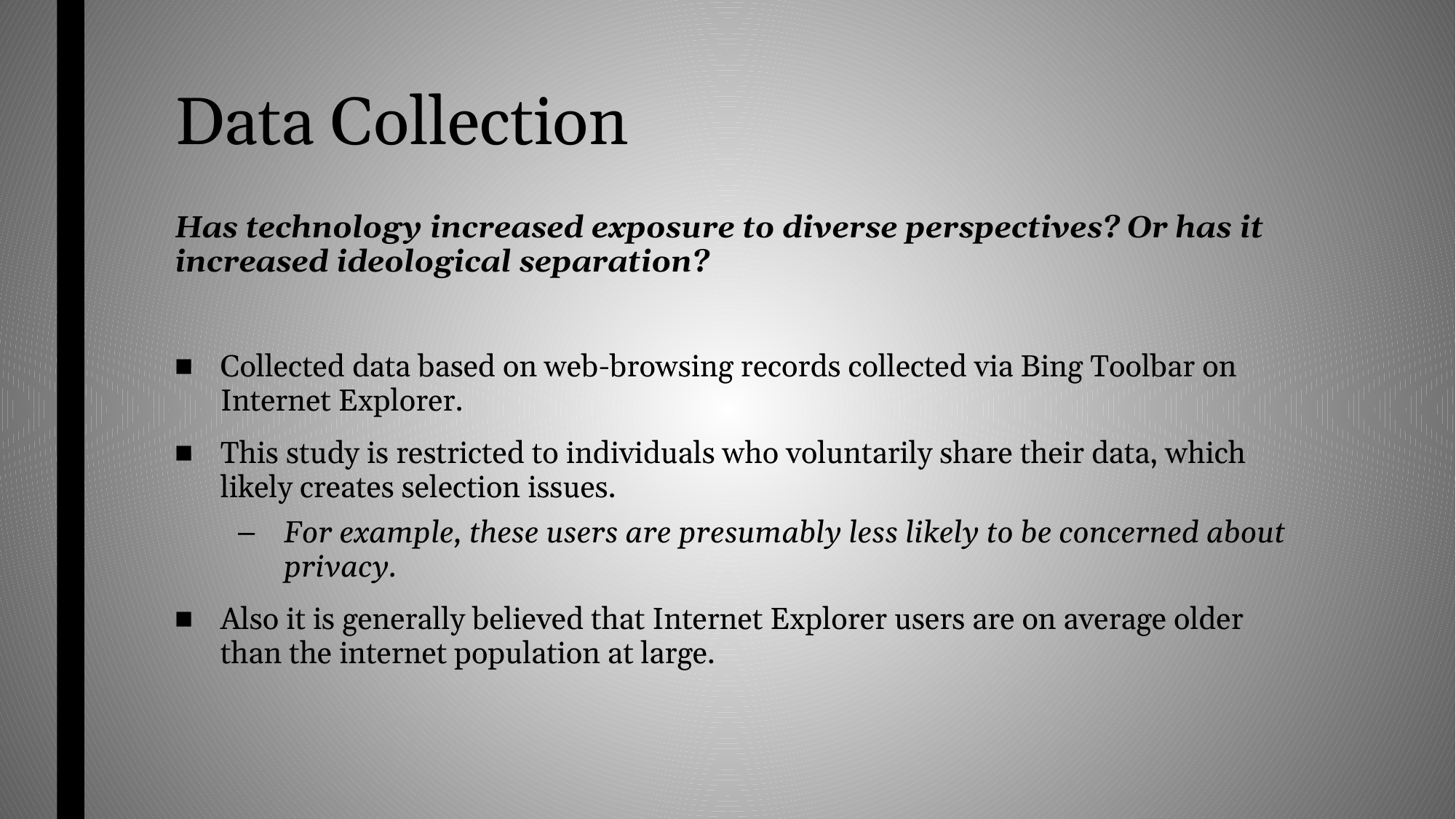

# Data Collection
Has technology increased exposure to diverse perspectives? Or has it increased ideological separation?

Collected data based on web-browsing records collected via Bing Toolbar on Internet Explorer.
This study is restricted to individuals who voluntarily share their data, which likely creates selection issues.
For example, these users are presumably less likely to be concerned about privacy.
Also it is generally believed that Internet Explorer users are on average older than the internet population at large.